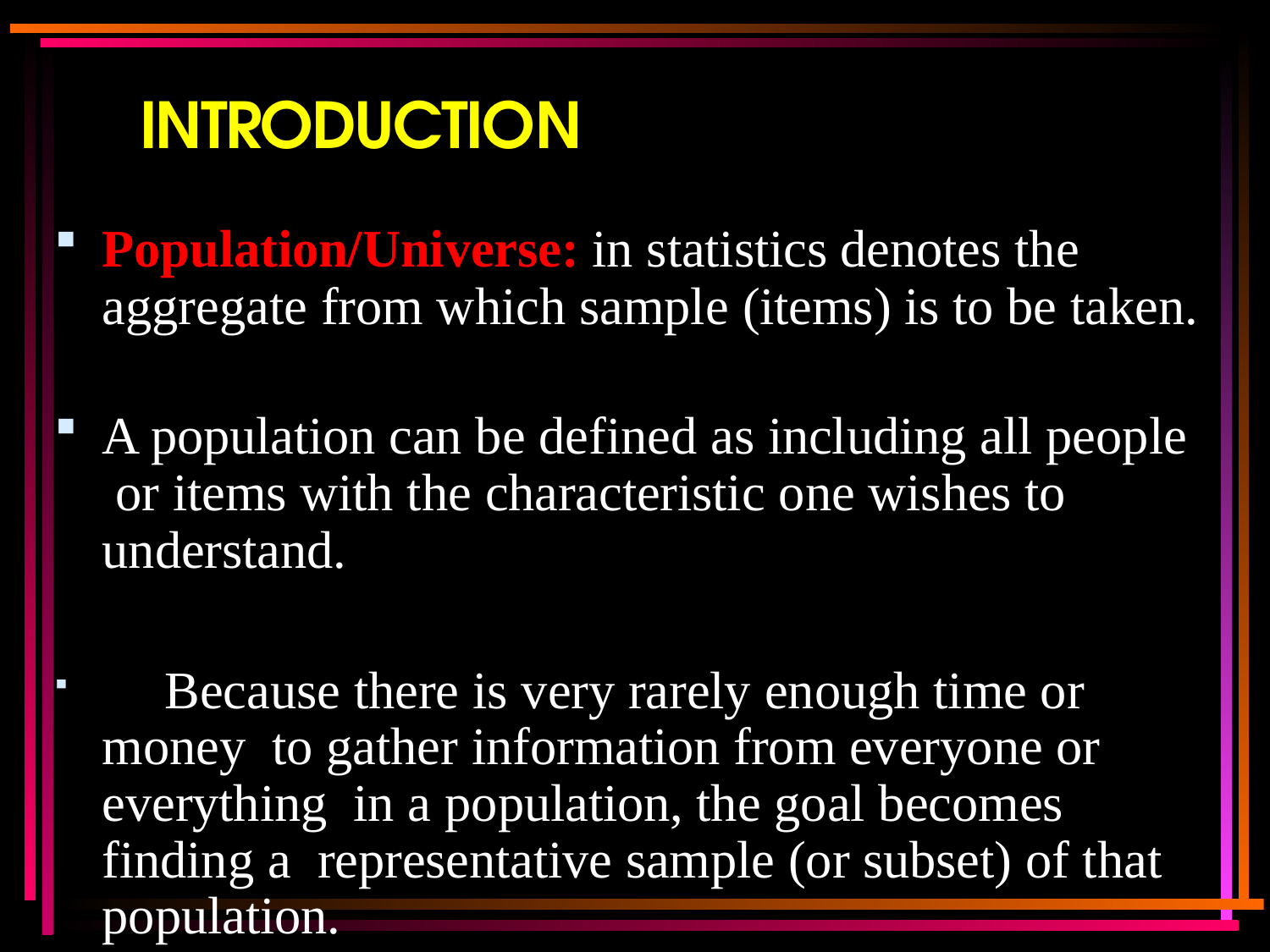

# INTRODUCTION
Population/Universe: in statistics denotes the  aggregate from which sample (items) is to be taken.

A population can be defined as including all people  or items with the characteristic one wishes to  understand.

	Because there is very rarely enough time or money  to gather information from everyone or everything  in a population, the goal becomes finding a  representative sample (or subset) of that population.